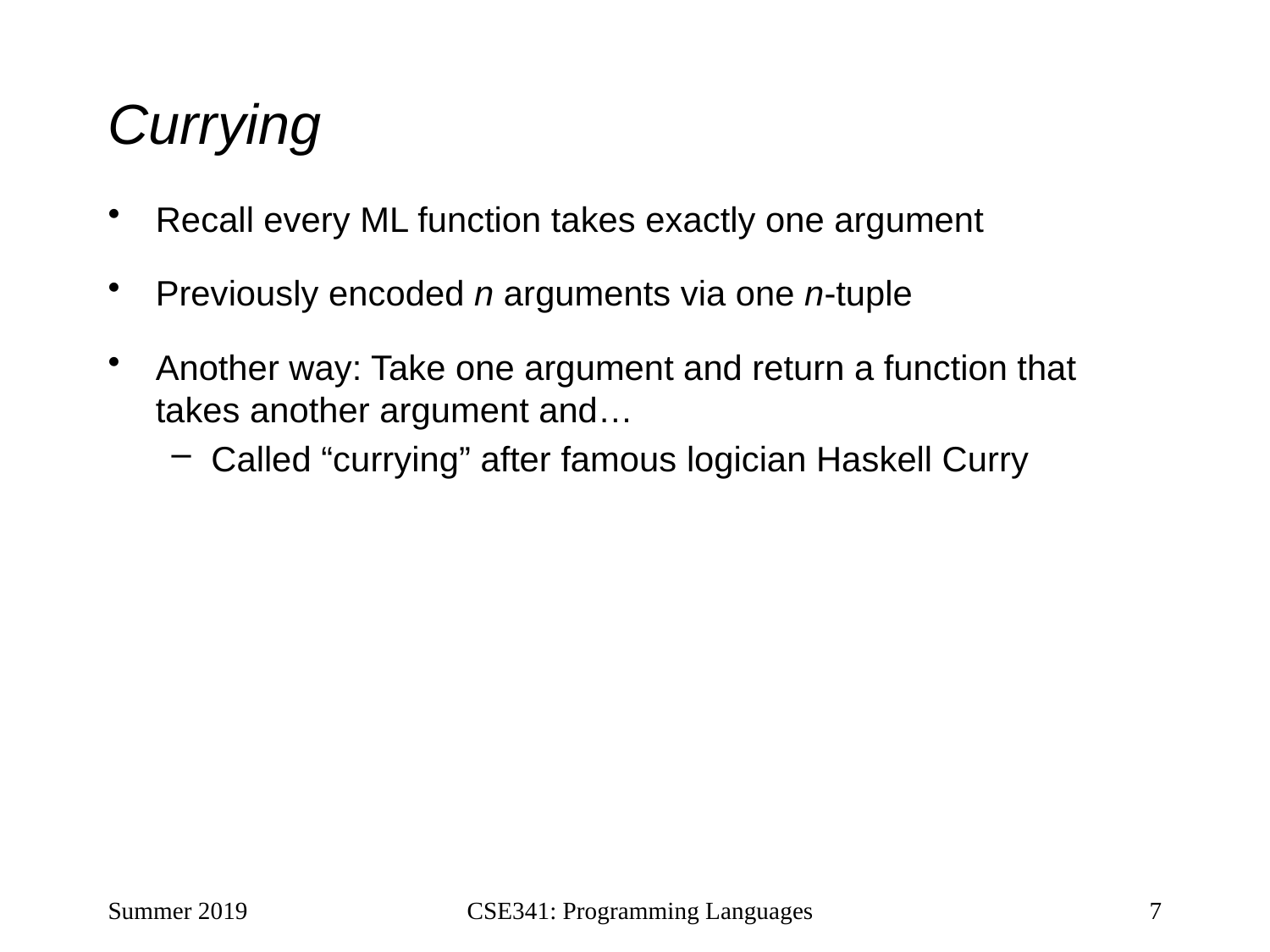

# Currying
Recall every ML function takes exactly one argument

Previously encoded n arguments via one n-tuple

Another way: Take one argument and return a function that takes another argument and…
Called “currying” after famous logician Haskell Curry

Summer 2019
CSE341: Programming Languages
7